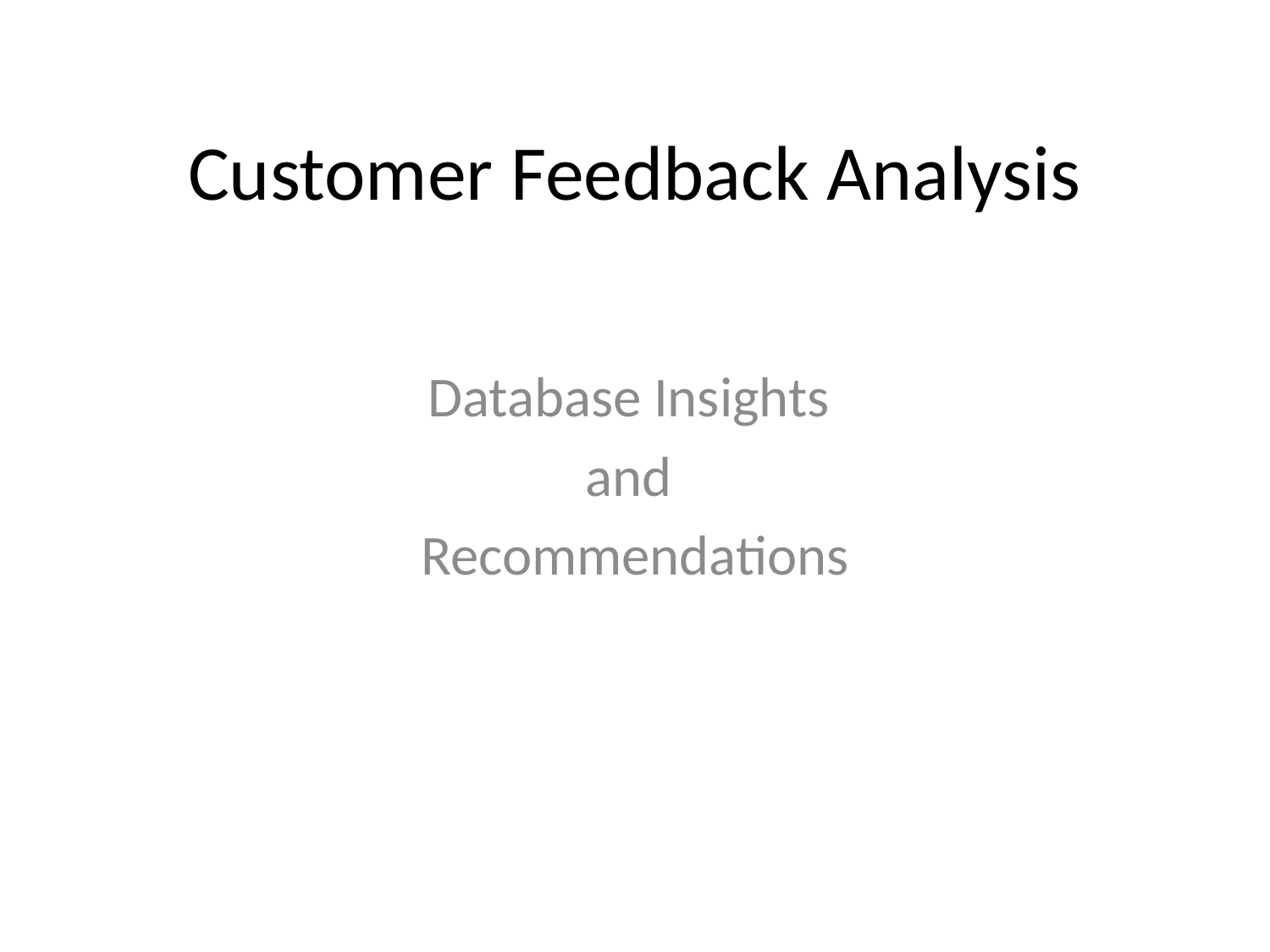

# Customer Feedback Analysis
Database Insights
and
Recommendations